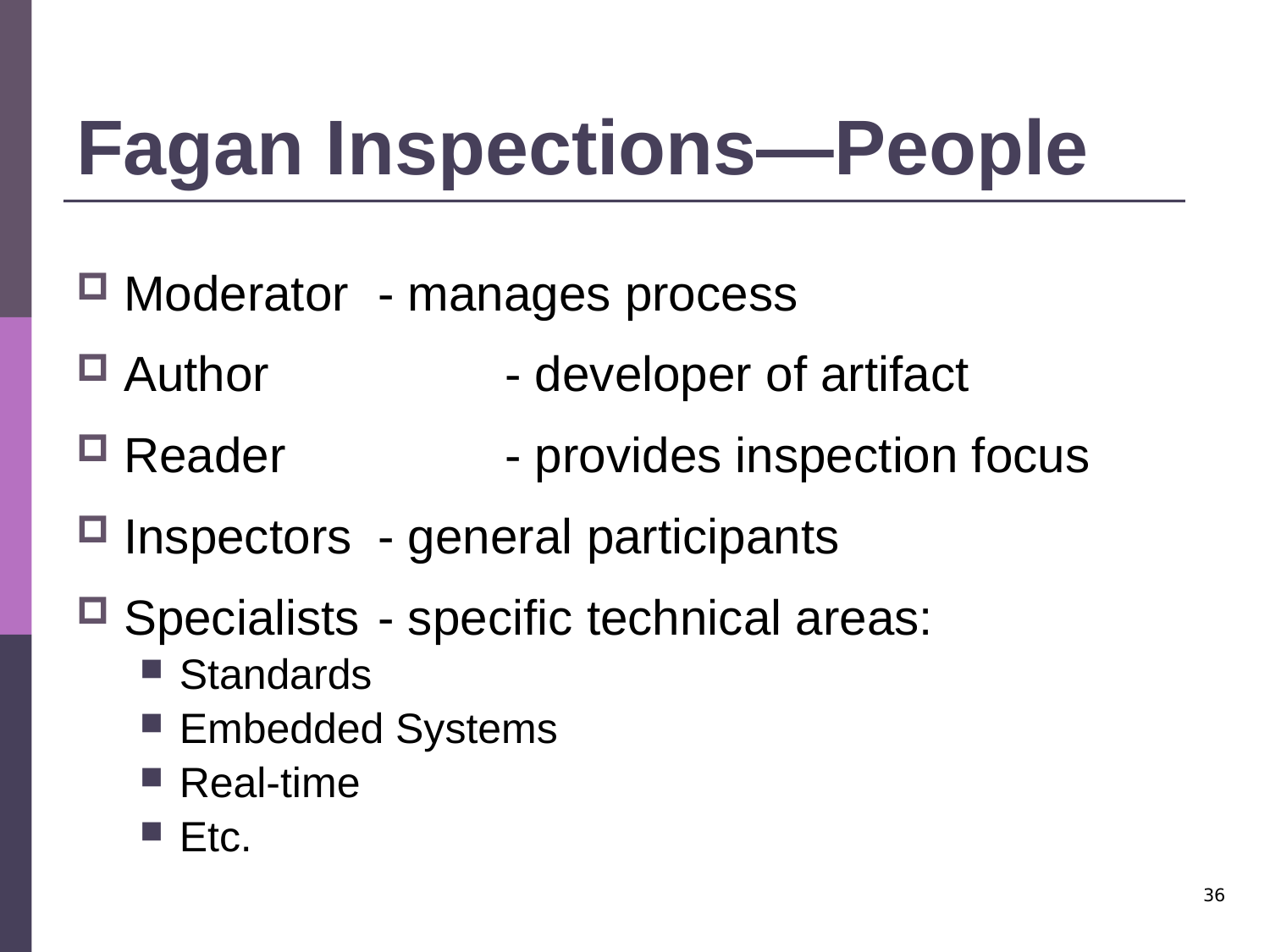

# Fagan Inspections—People
Moderator	- manages process
Author		- developer of artifact
Reader		- provides inspection focus
Inspectors	- general participants
Specialists	- specific technical areas:
Standards
Embedded Systems
Real-time
Etc.
36